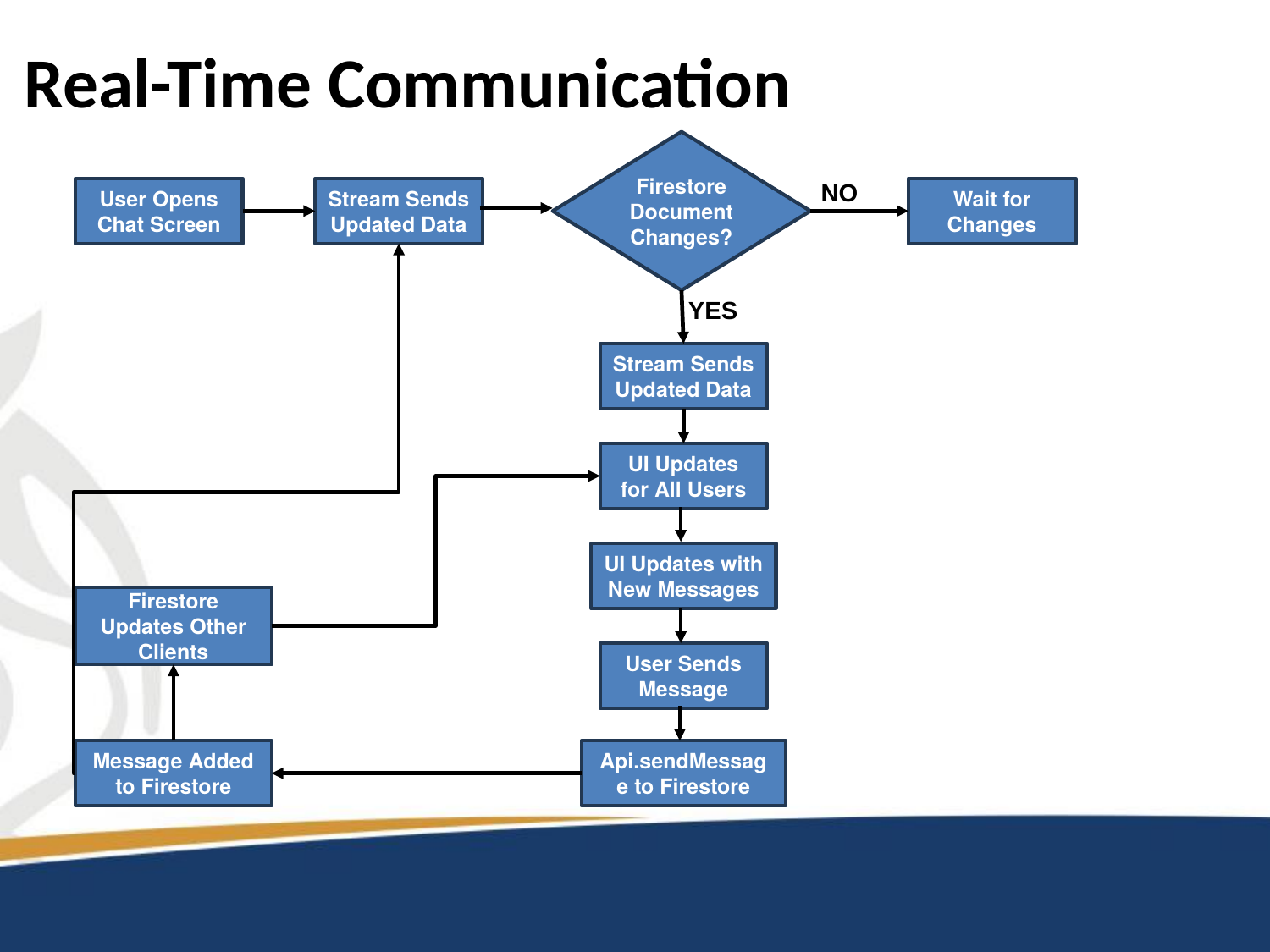

# Real-Time Communication
Firestore Document Changes?
NO
User Opens Chat Screen
Wait for Changes
Stream Sends Updated Data
YES
Stream Sends Updated Data
UI Updates for All Users
UI Updates with New Messages
Firestore Updates Other Clients
User Sends Message
Message Added to Firestore
Api.sendMessage to Firestore